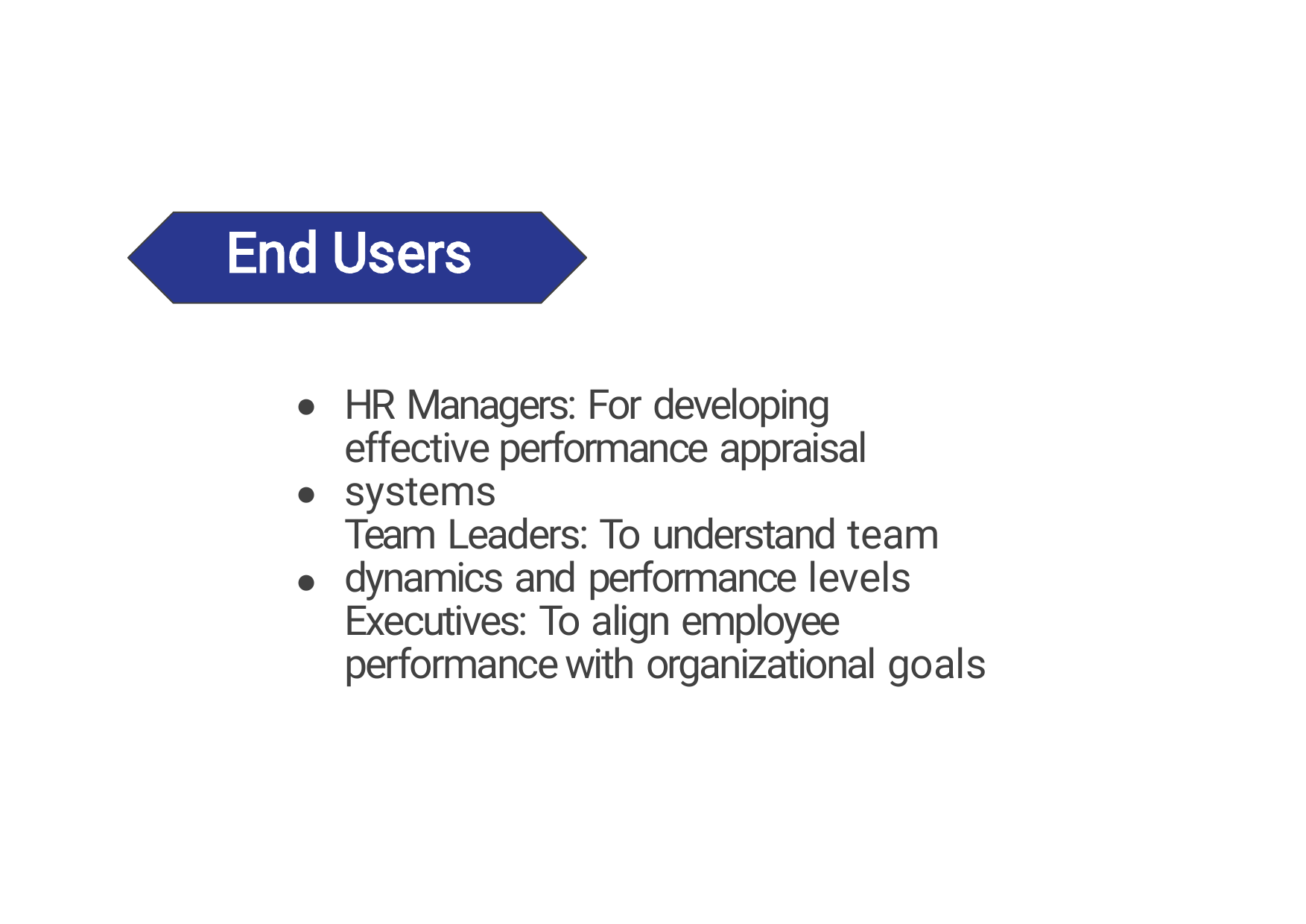

# HR Managers: For developing effective performance appraisal systems
Team Leaders: To understand team dynamics and performance levels Executives: To align employee performance with organizational goals
●

●

●